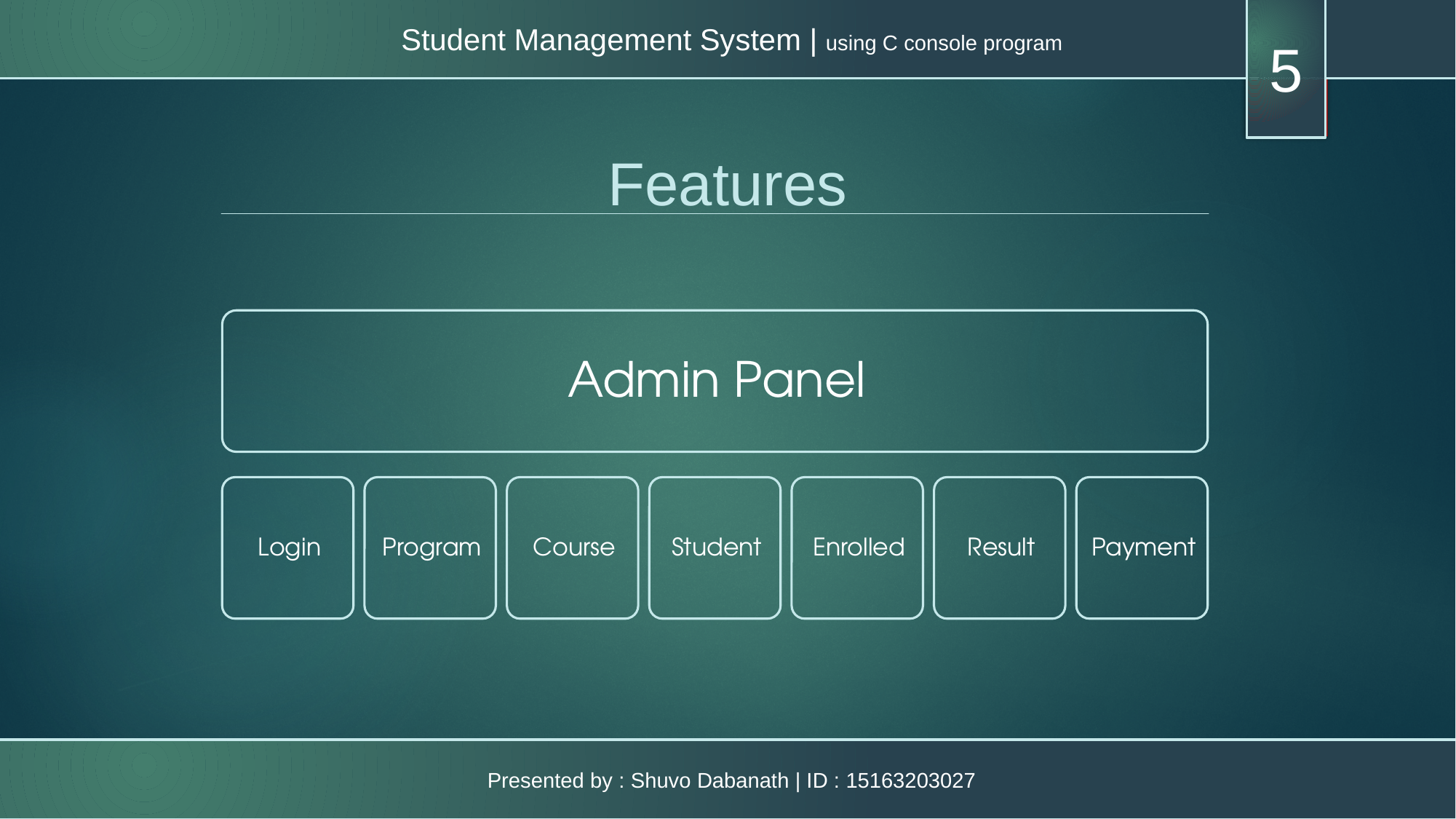

Student Management System | using C console program
5
Features
Admin Panel
Login
Program
Course
Student
Enrolled
Result
Payment
Presented by : Shuvo Dabanath | ID : 15163203027